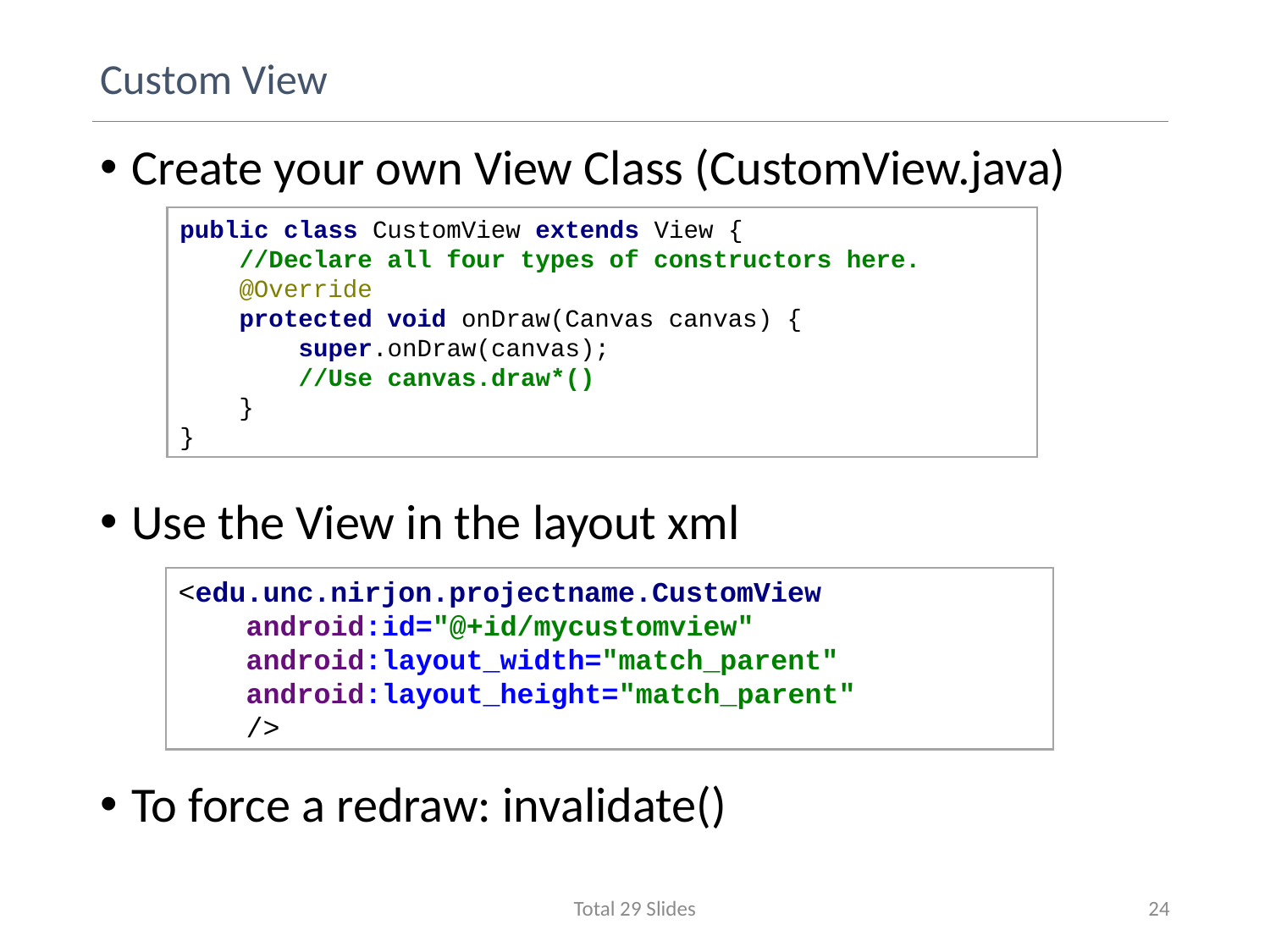

# Custom View
Create your own View Class (CustomView.java)

Use the View in the layout xml

To force a redraw: invalidate()
public class CustomView extends View {
    //Declare all four types of constructors here.
    @Override
    protected void onDraw(Canvas canvas) {
        super.onDraw(canvas);
        //Use canvas.draw*()
    }
}
<edu.unc.nirjon.projectname.CustomView
    android:id="@+id/mycustomview"
    android:layout_width="match_parent"
    android:layout_height="match_parent"
    />
Total 29 Slides
24